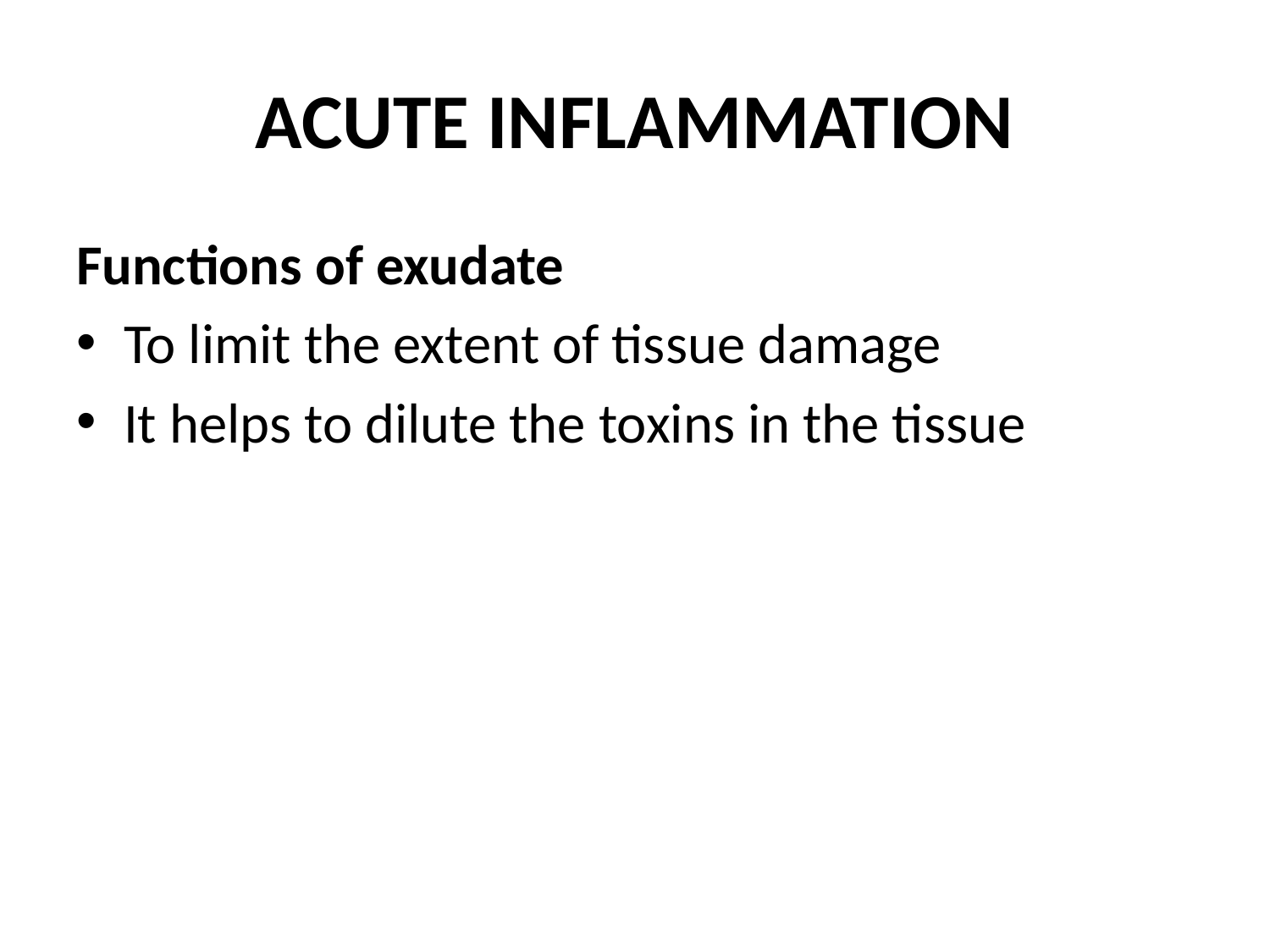

# ACUTE INFLAMMATION
Functions of exudate
To limit the extent of tissue damage
It helps to dilute the toxins in the tissue